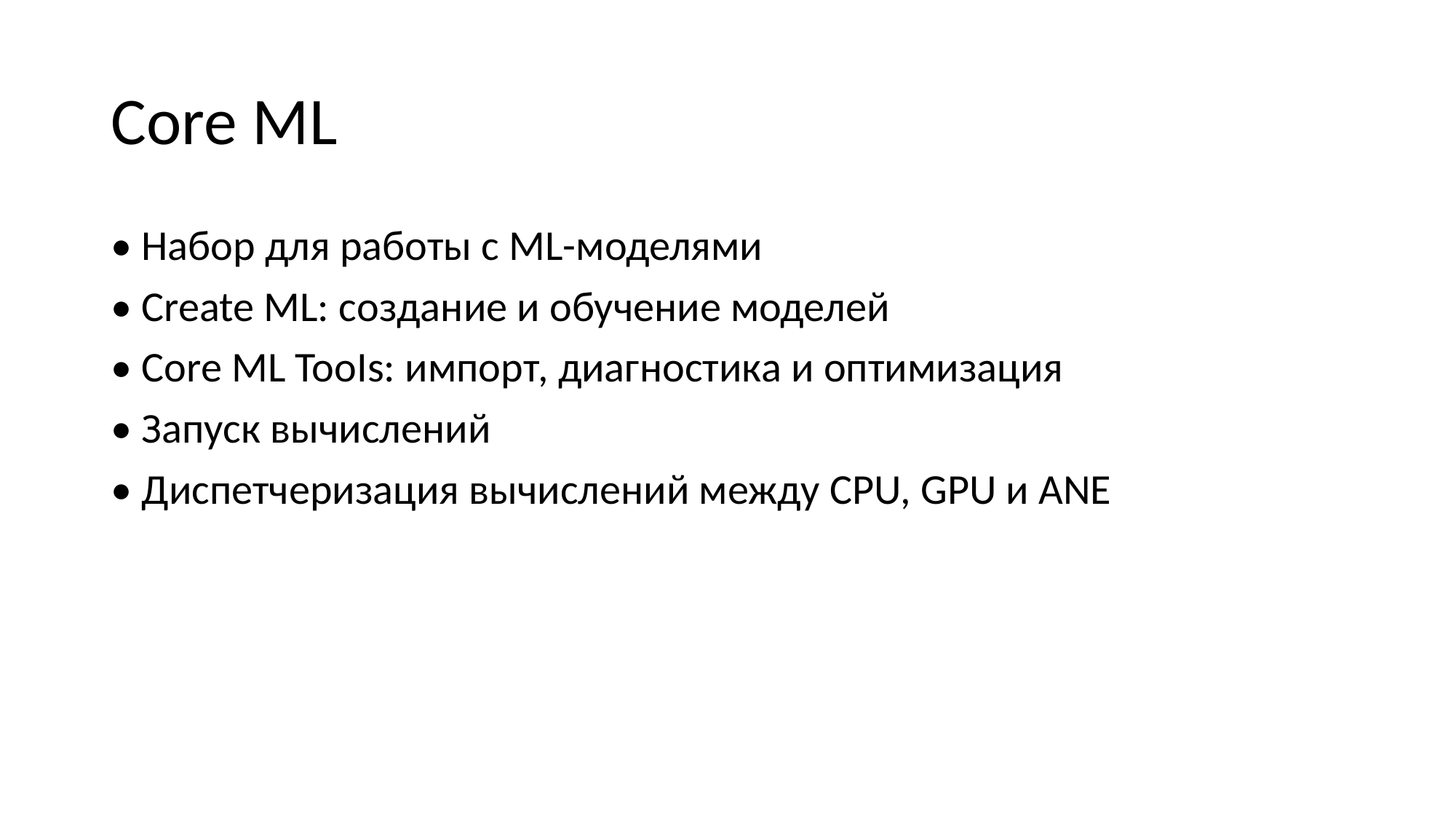

# Core ML
• Набор для работы с ML-моделями
• Create ML: создание и обучение моделей
• Core ML TooIs: импорт, диагностика и оптимизация
• Запуск вычислений
• Диспетчеризация вычислений между CPU, GPU и ANE